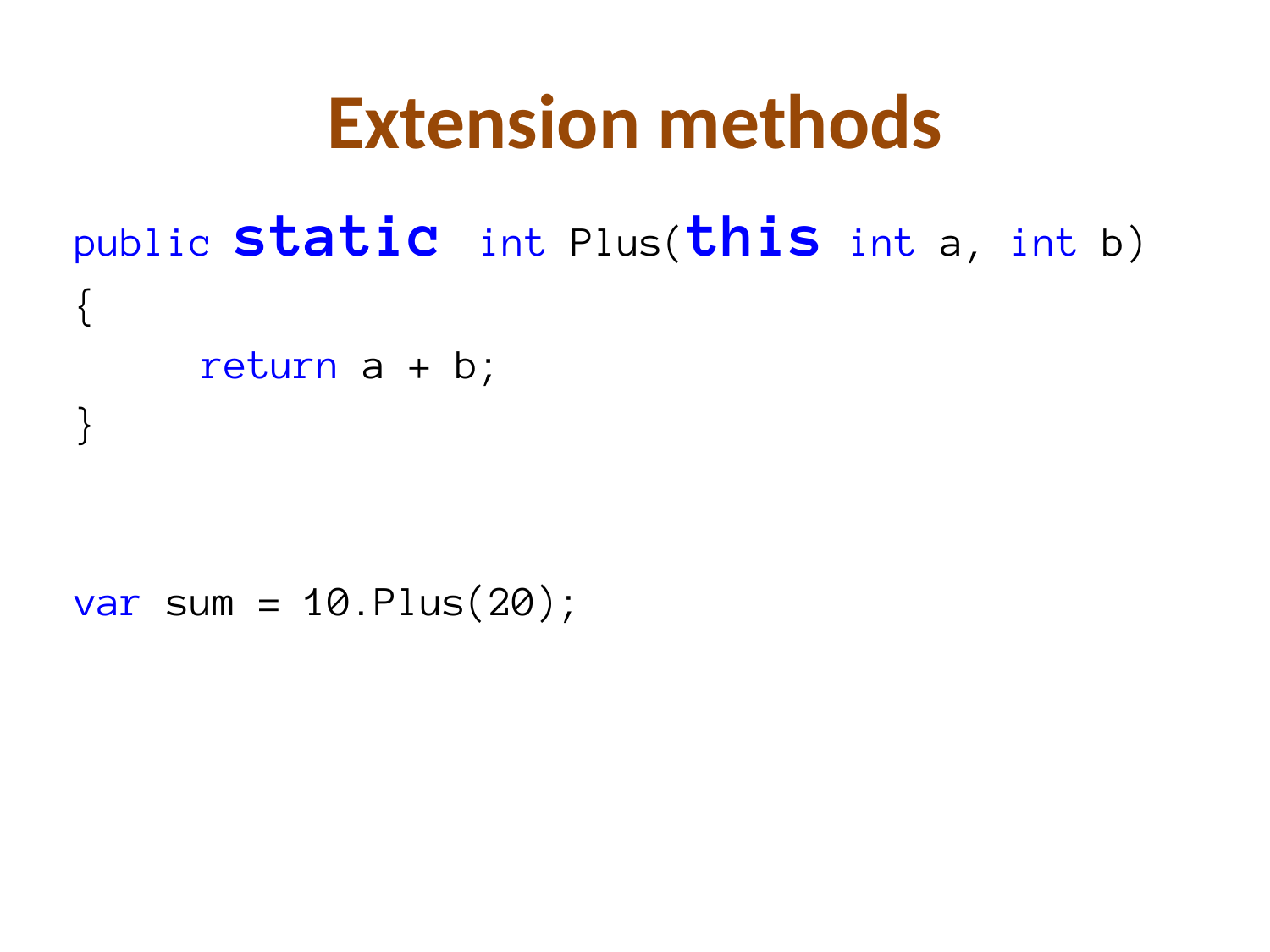

# Extension methods
public static int Plus(this int a, int b)
{
	return a + b;
}

var sum = 10.Plus(20);